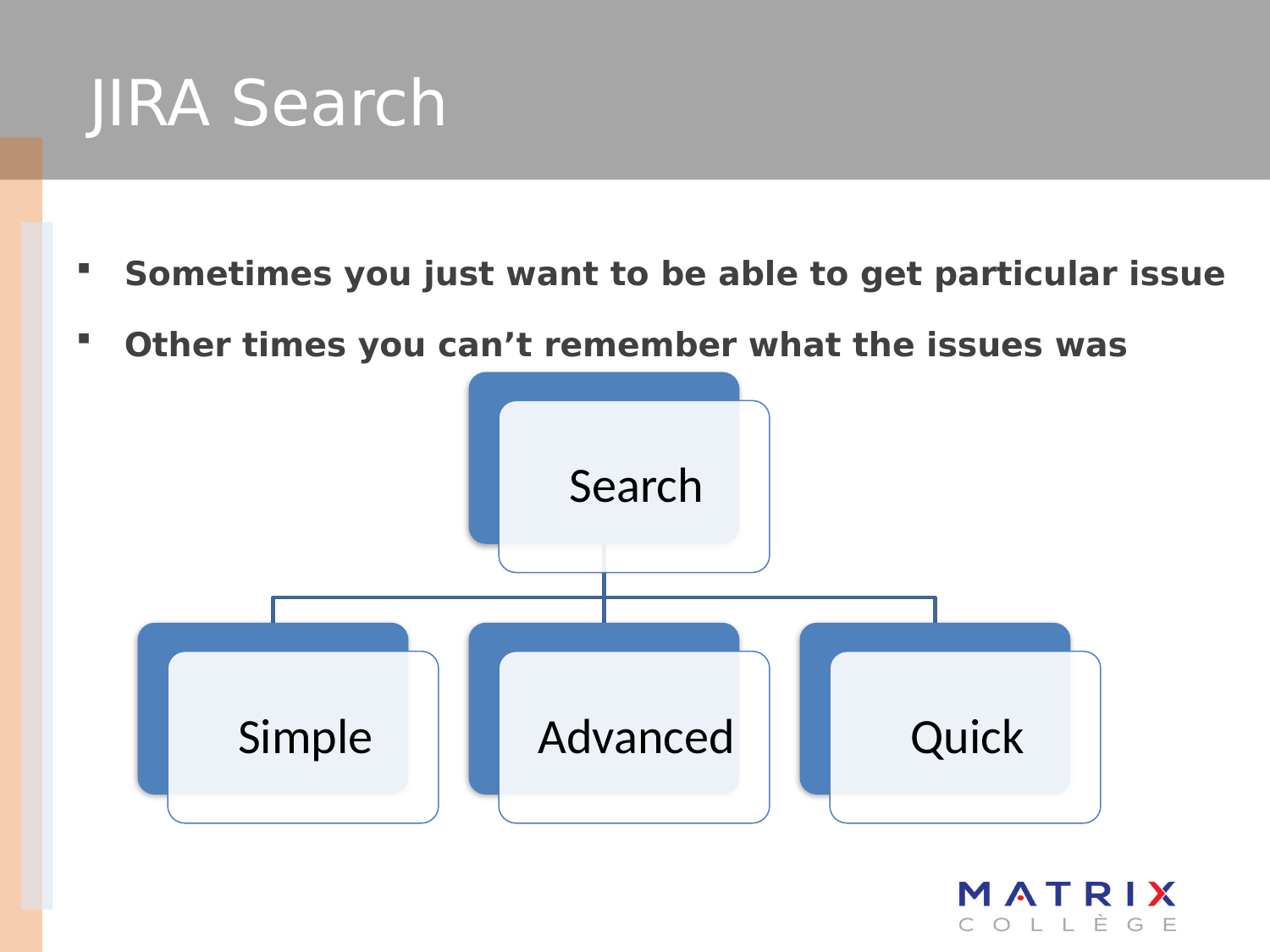

# JIRA Search
Sometimes you just want to be able to get particular issue
Other times you can’t remember what the issues was

Search
Simple
Advanced
Quick